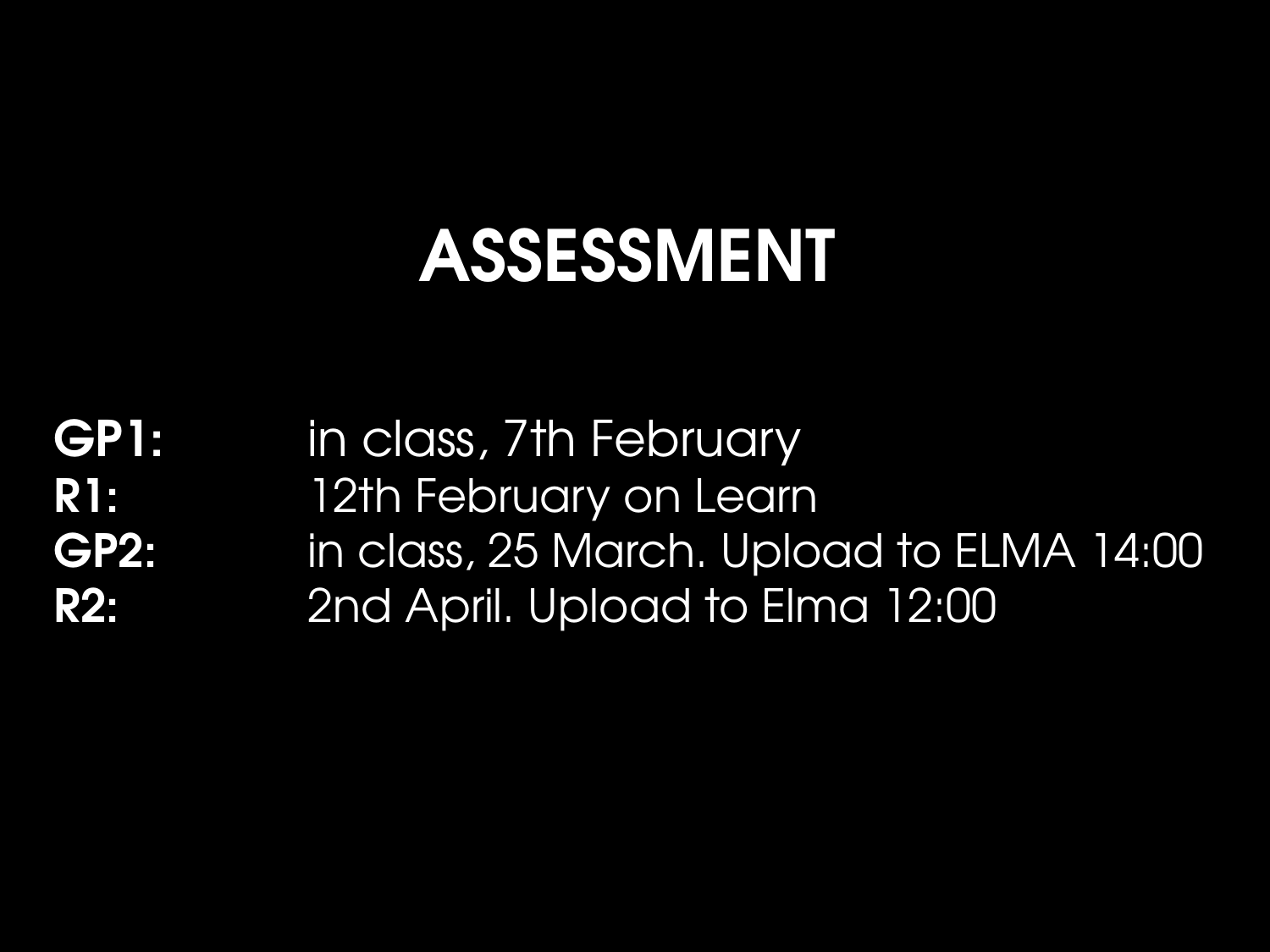

# assessment
GP1: 		in class, 7th February
R1: 		12th February on Learn
GP2: 		in class, 25 March. Upload to ELMA 14:00
R2: 		2nd April. Upload to Elma 12:00